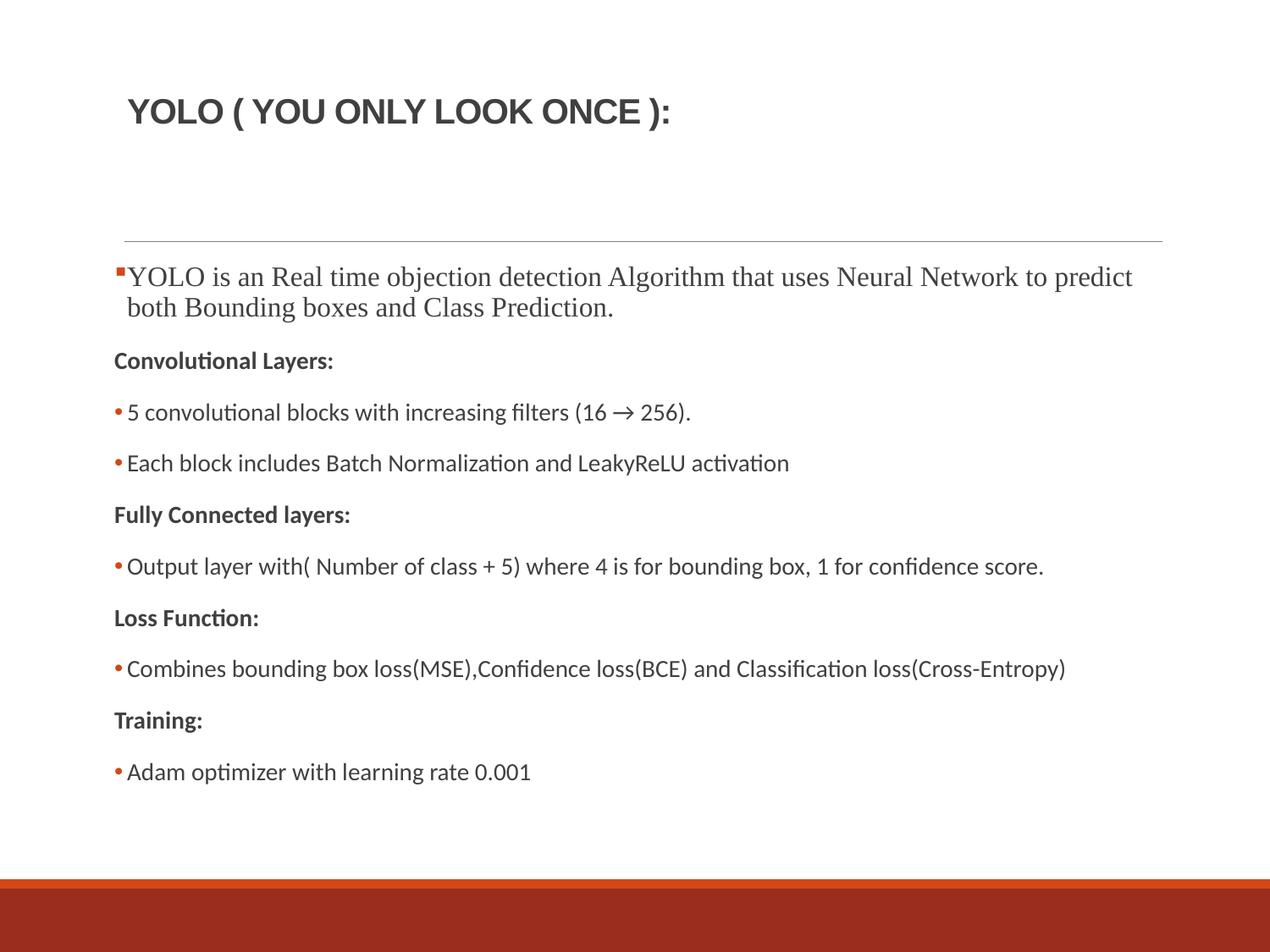

# YOLO ( YOU ONLY LOOK ONCE ):
YOLO is an Real time objection detection Algorithm that uses Neural Network to predict both Bounding boxes and Class Prediction.
Convolutional Layers:
5 convolutional blocks with increasing filters (16 → 256).
Each block includes Batch Normalization and LeakyReLU activation
Fully Connected layers:
Output layer with( Number of class + 5) where 4 is for bounding box, 1 for confidence score.
Loss Function:
Combines bounding box loss(MSE),Confidence loss(BCE) and Classification loss(Cross-Entropy)
Training:
Adam optimizer with learning rate 0.001